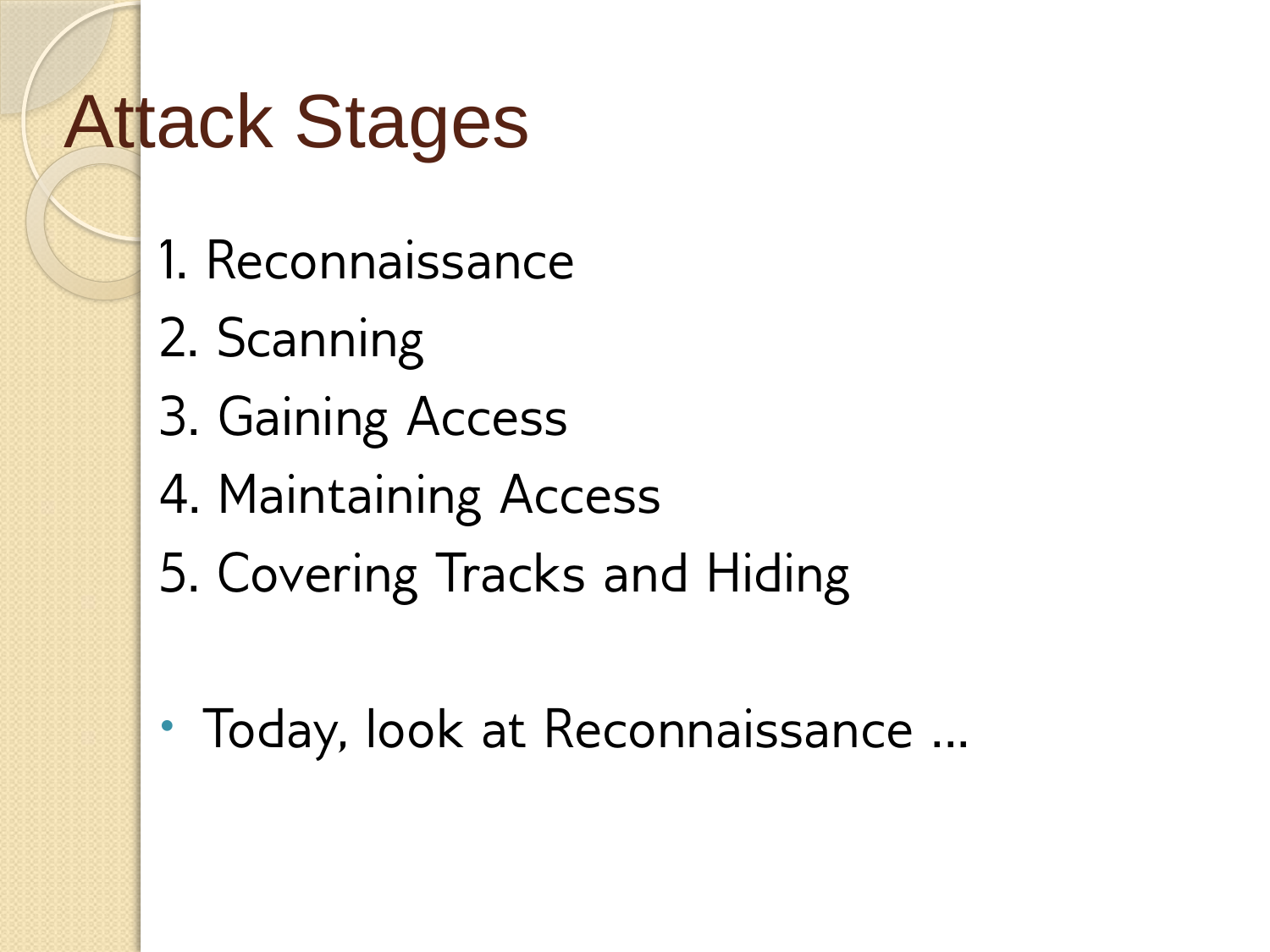

# Attack Stages
1. Reconnaissance
2. Scanning
3. Gaining Access
4. Maintaining Access
5. Covering Tracks and Hiding

Today, look at Reconnaissance ...